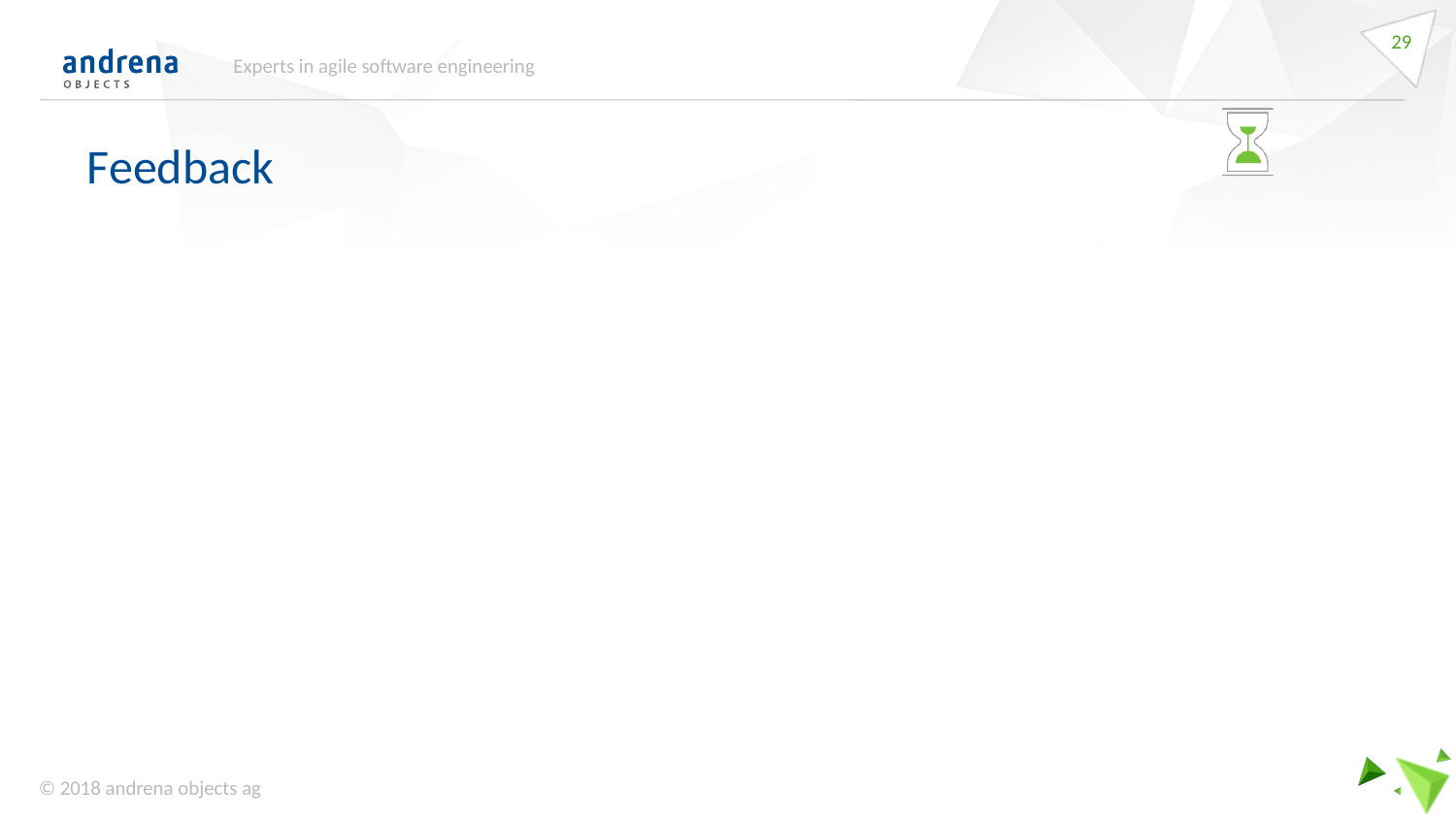

29
Experts in agile software engineering
Feedback